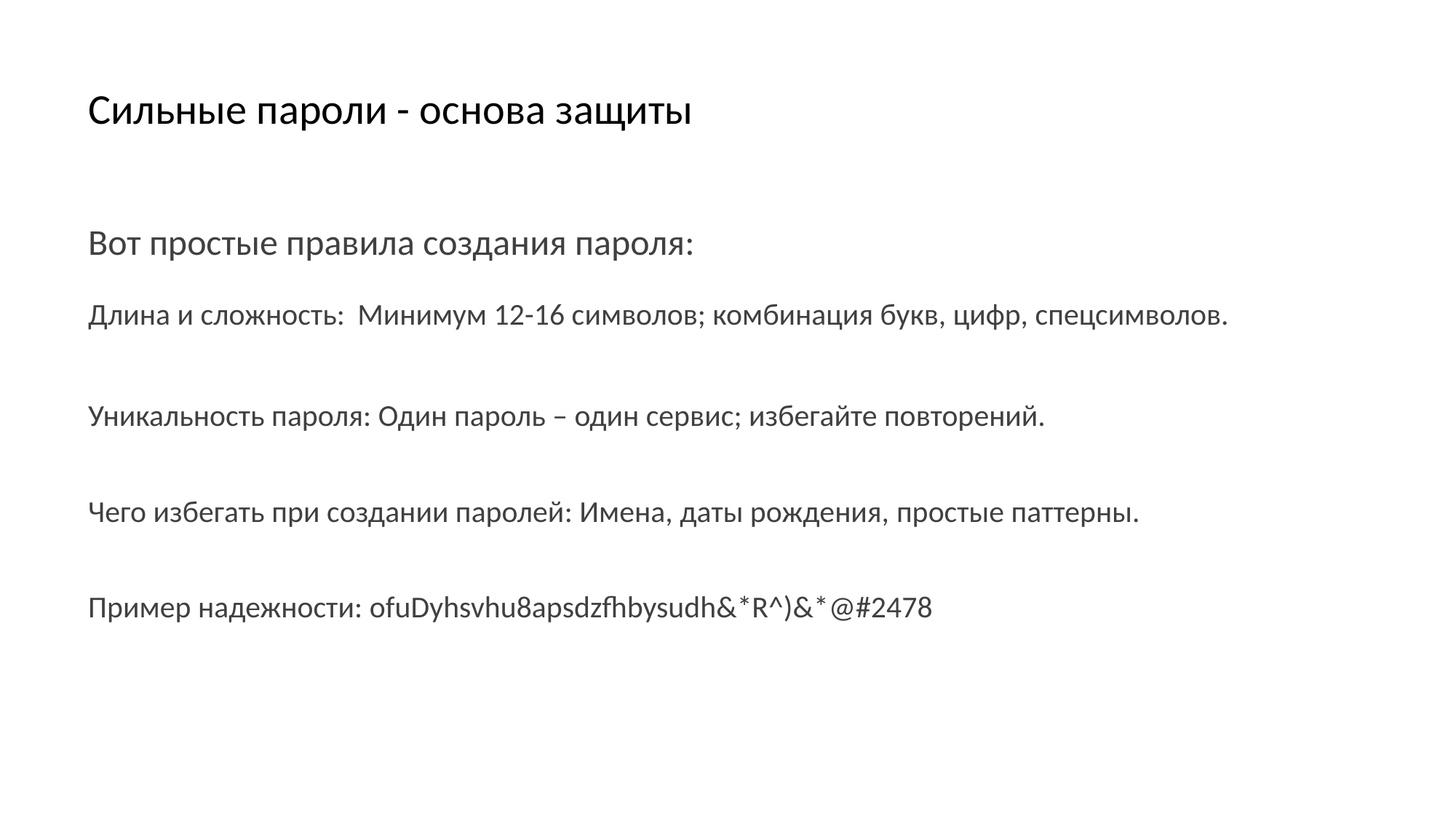

# Сильные пароли - основа защиты
Вот простые правила создания пароля:
Длина и сложность: Минимум 12-16 символов; комбинация букв, цифр, спецсимволов.

Уникальность пароля: Один пароль – один сервис; избегайте повторений.

Чего избегать при создании паролей: Имена, даты рождения, простые паттерны.

Пример надежности: ofuDyhsvhu8apsdzfhbysudh&*R^)&*@#2478